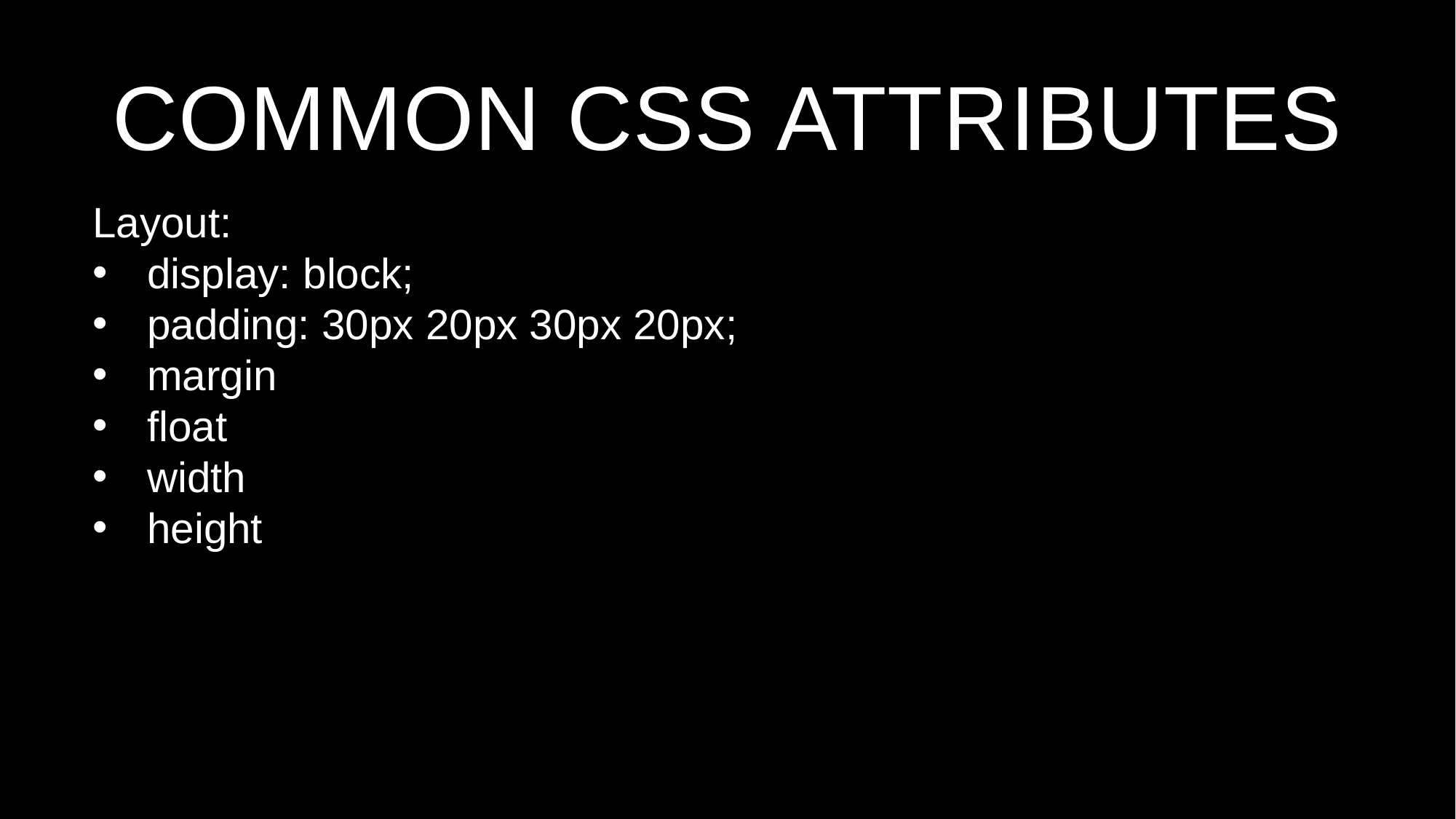

# Common CSS Attributes
Layout:
display: block;
padding: 30px 20px 30px 20px;
margin
float
width
height